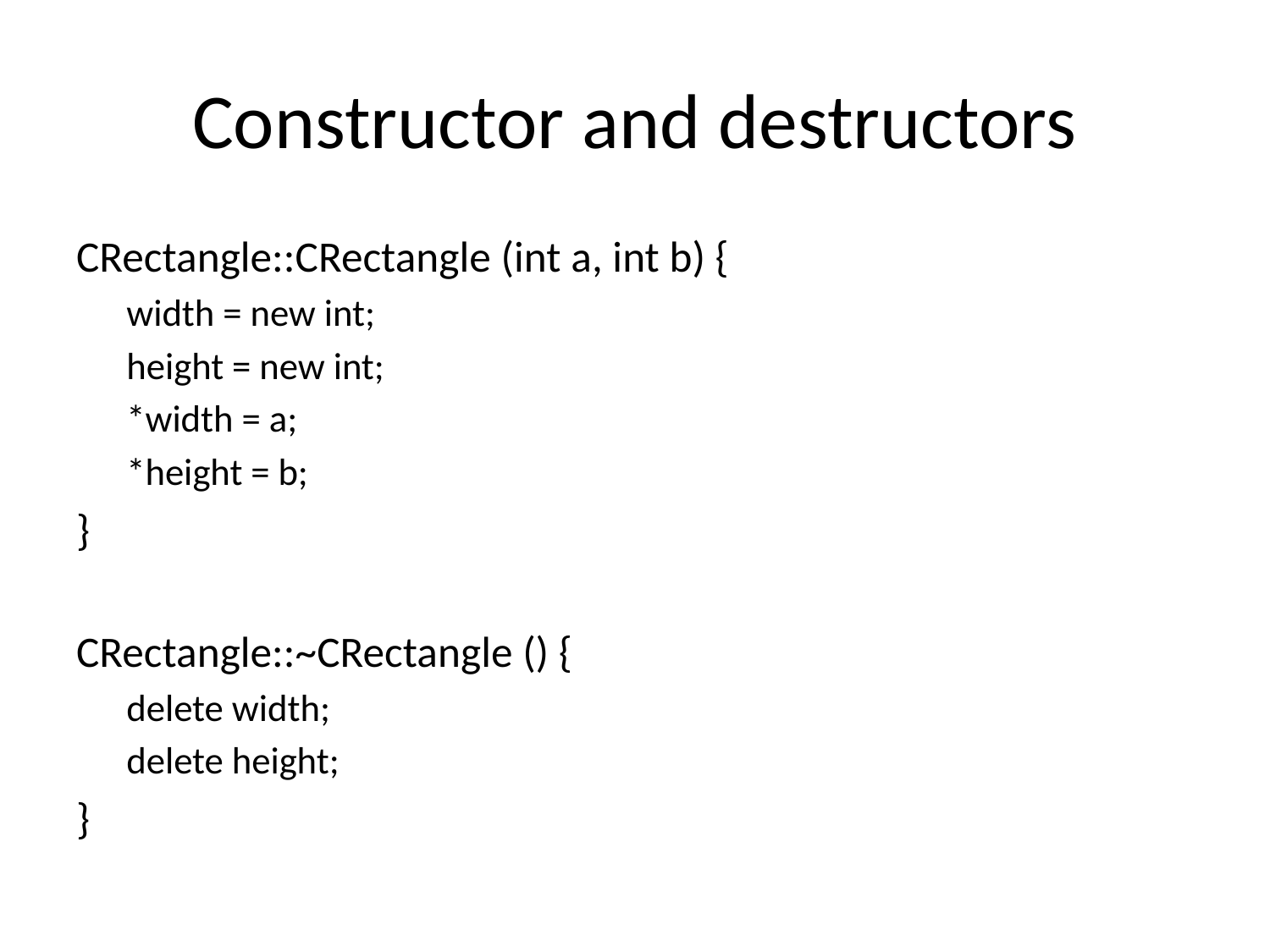

# Constructor and destructors
CRectangle::CRectangle (int a, int b) {
width = new int;
height = new int;
*width = a;
*height = b;
}

CRectangle::~CRectangle () {
delete width;
delete height;
}